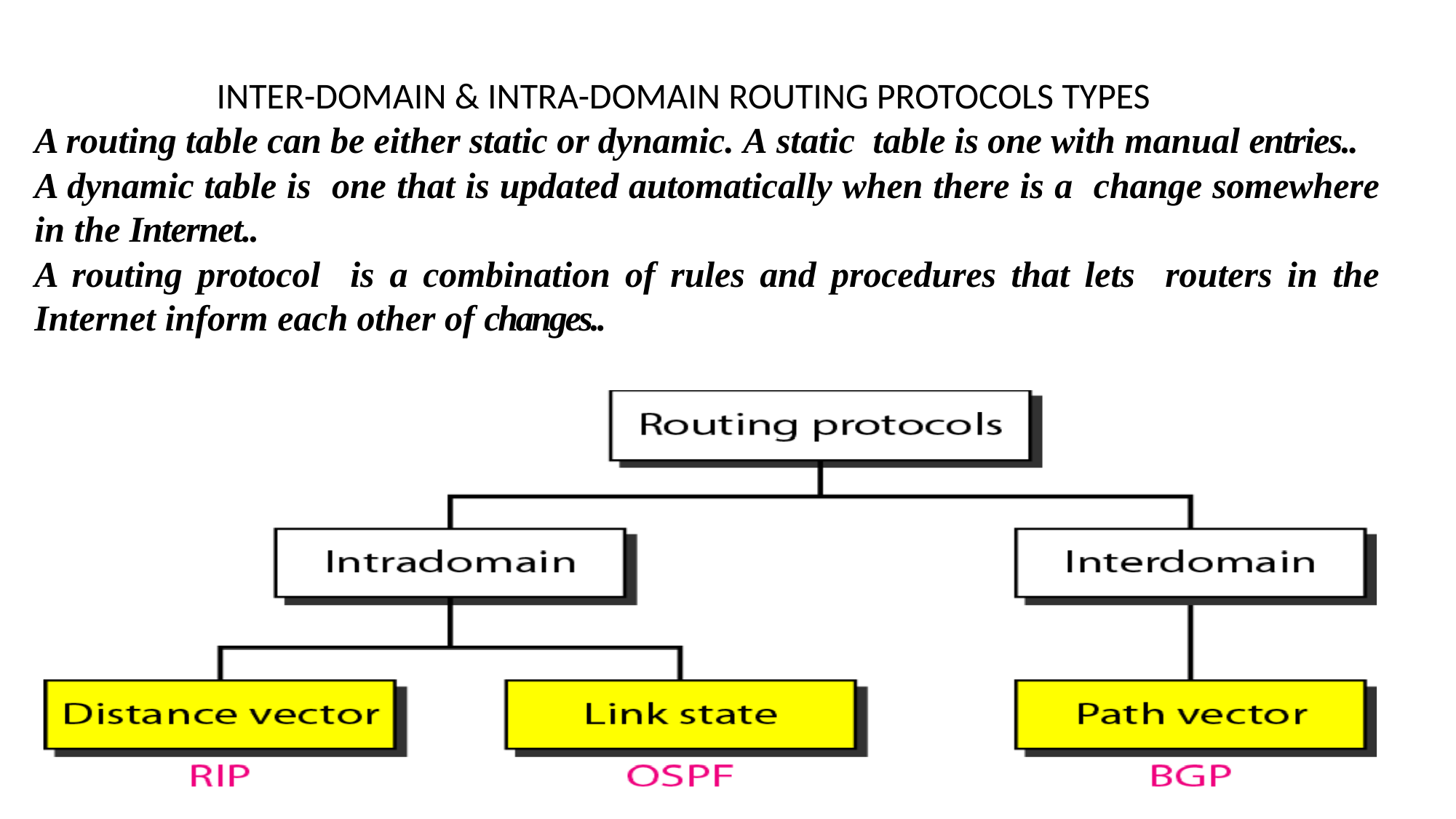

INTER-DOMAIN & INTRA-DOMAIN ROUTING PROTOCOLS TYPES
A routing table can be either static or dynamic. A static  table is one with manual entries..
A dynamic table is  one that is updated automatically when there is a  change somewhere in the Internet..
A routing protocol  is a combination of rules and procedures that lets  routers in the Internet inform each other of changes..